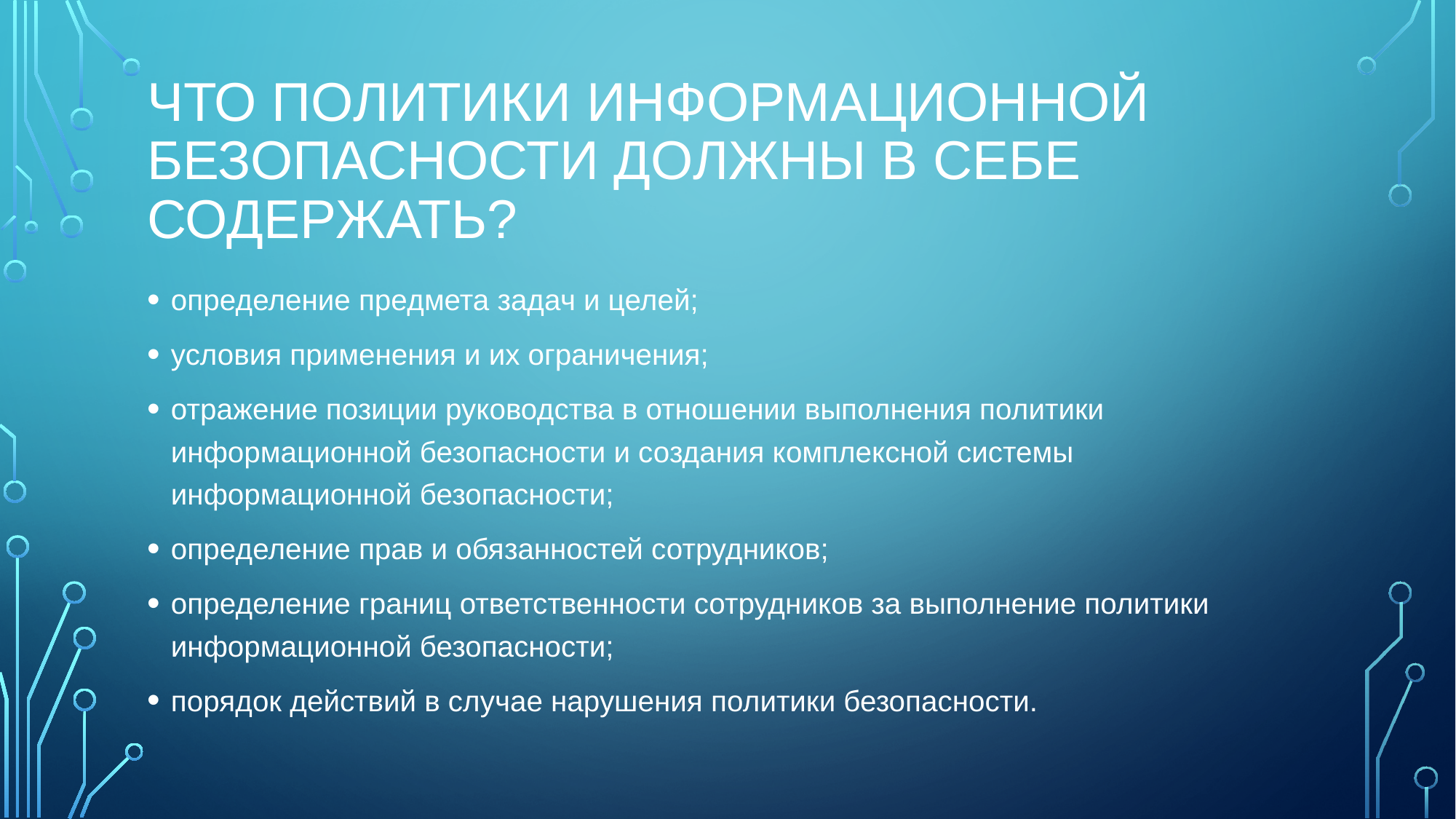

# Что политики информационной безопасности должны в себе содержать?
определение предмета задач и целей;
условия применения и их ограничения;
отражение позиции руководства в отношении выполнения политики информационной безопасности и создания комплексной системы информационной безопасности;
определение прав и обязанностей сотрудников;
определение границ ответственности сотрудников за выполнение политики информационной безопасности;
порядок действий в случае нарушения политики безопасности.